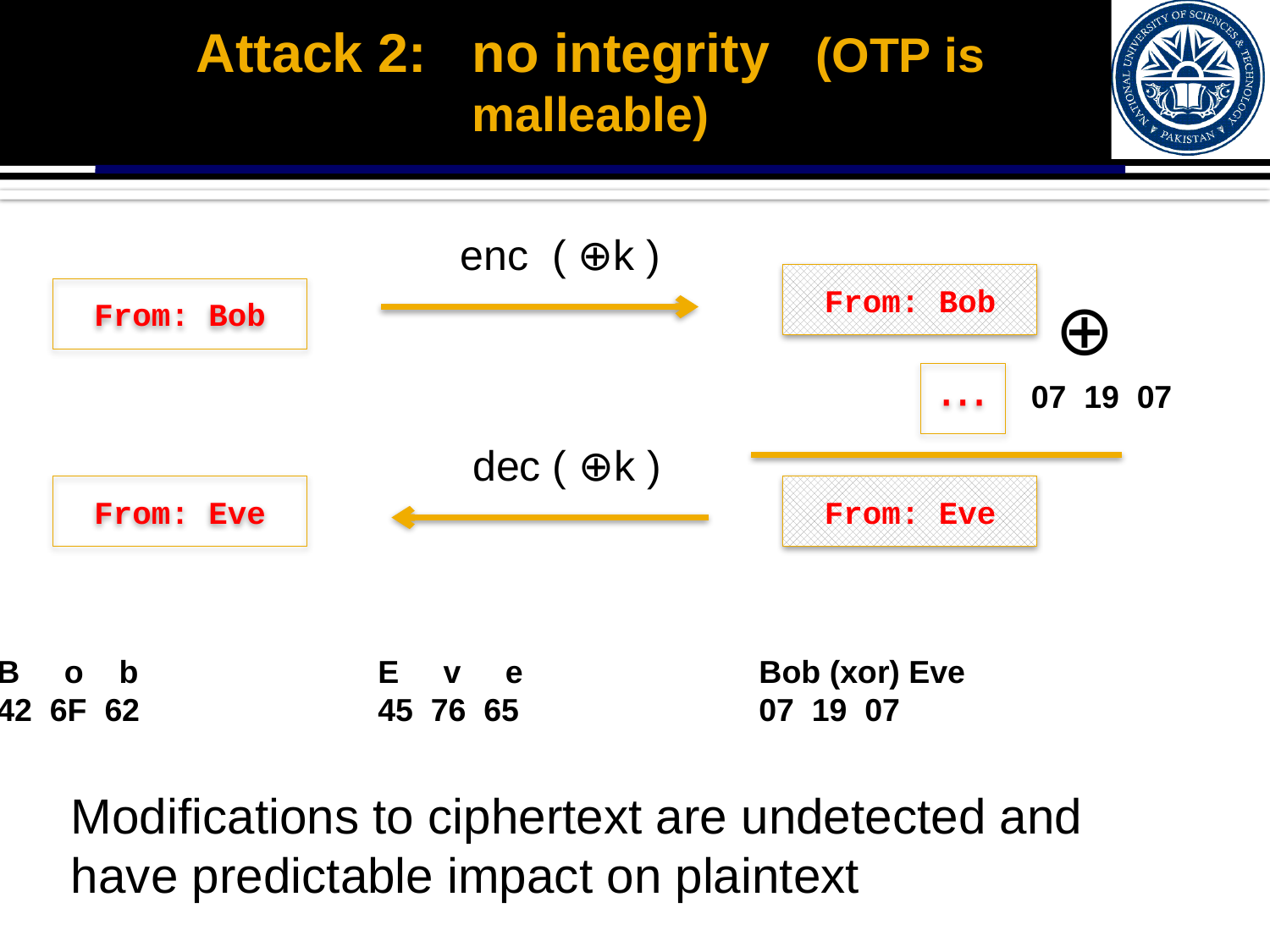

# Attack 2:   no integrity   (OTP is malleable)
enc  ( ⊕k )
From: Bob
From: Bob
⊕
⋯
07  19  07
dec ( ⊕k )
From: Eve
From: Eve
B     o    b		E     v     e		Bob (xor) Eve
42  6F  62		45  76  65		07  19  07
Modifications to ciphertext are undetected and
have predictable impact on plaintext